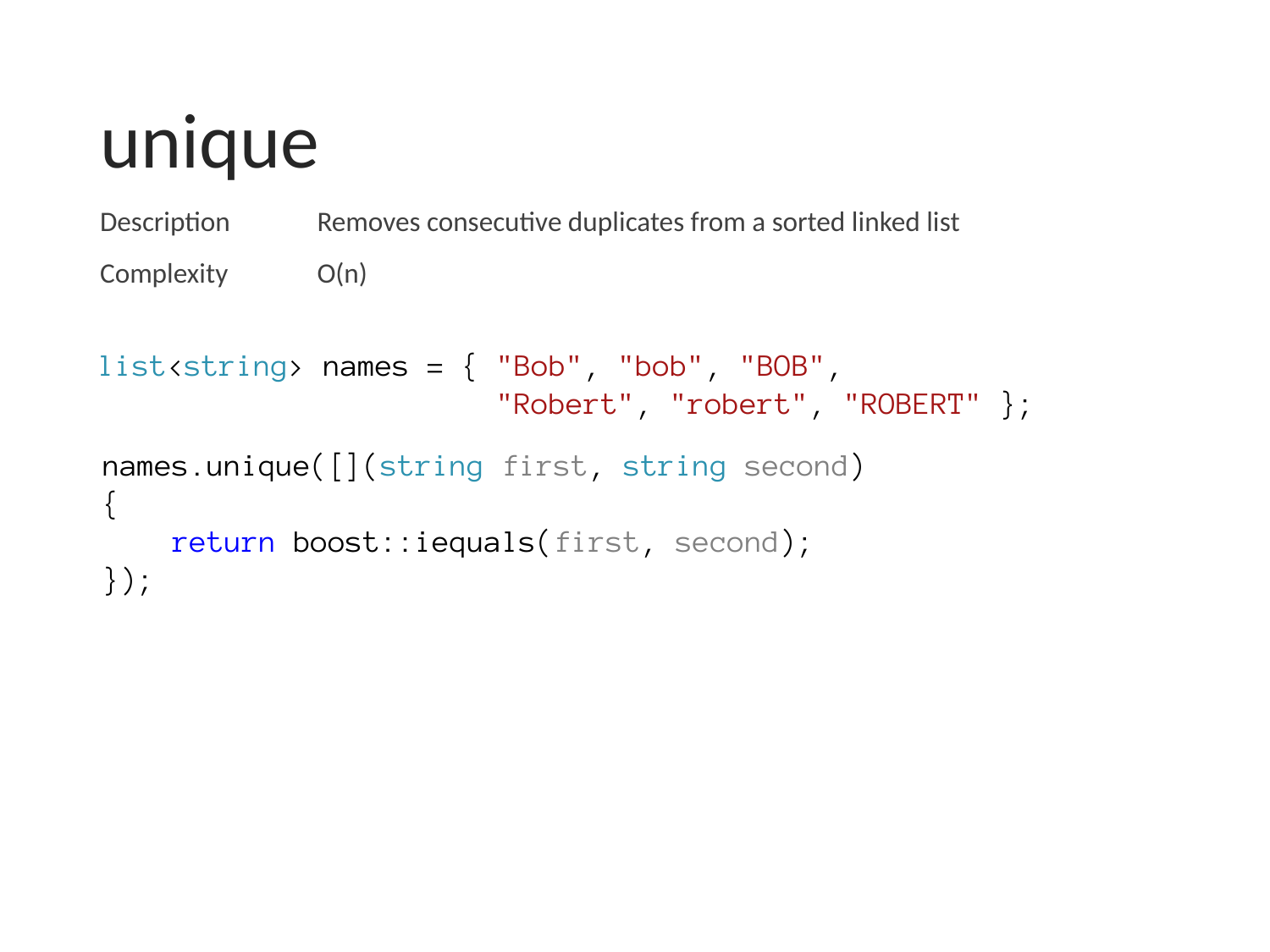

# unique
| Description | Removes consecutive duplicates from a sorted linked list |
| --- | --- |
| Complexity | O(n) |
list<string> names = { "Bob", "bob", "BOB",
                       "Robert", "robert", "ROBERT" };
names.unique([](string first, string second)
{
    return boost::iequals(first, second);
});